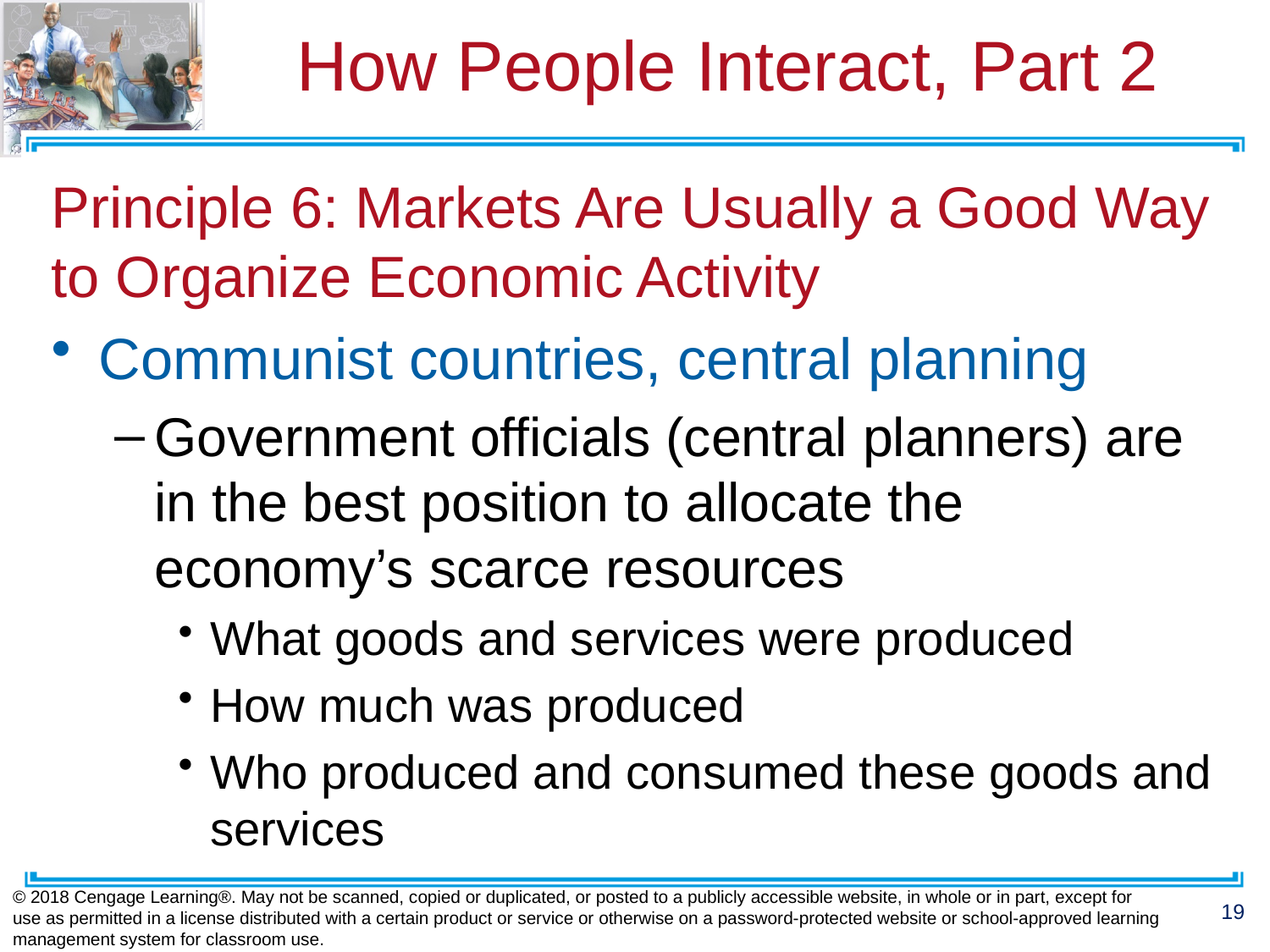

# How People Interact, Part 2
Principle 6: Markets Are Usually a Good Way to Organize Economic Activity
Communist countries, central planning
Government officials (central planners) are in the best position to allocate the economy’s scarce resources
What goods and services were produced
How much was produced
Who produced and consumed these goods and services
© 2018 Cengage Learning®. May not be scanned, copied or duplicated, or posted to a publicly accessible website, in whole or in part, except for use as permitted in a license distributed with a certain product or service or otherwise on a password-protected website or school-approved learning management system for classroom use.
19